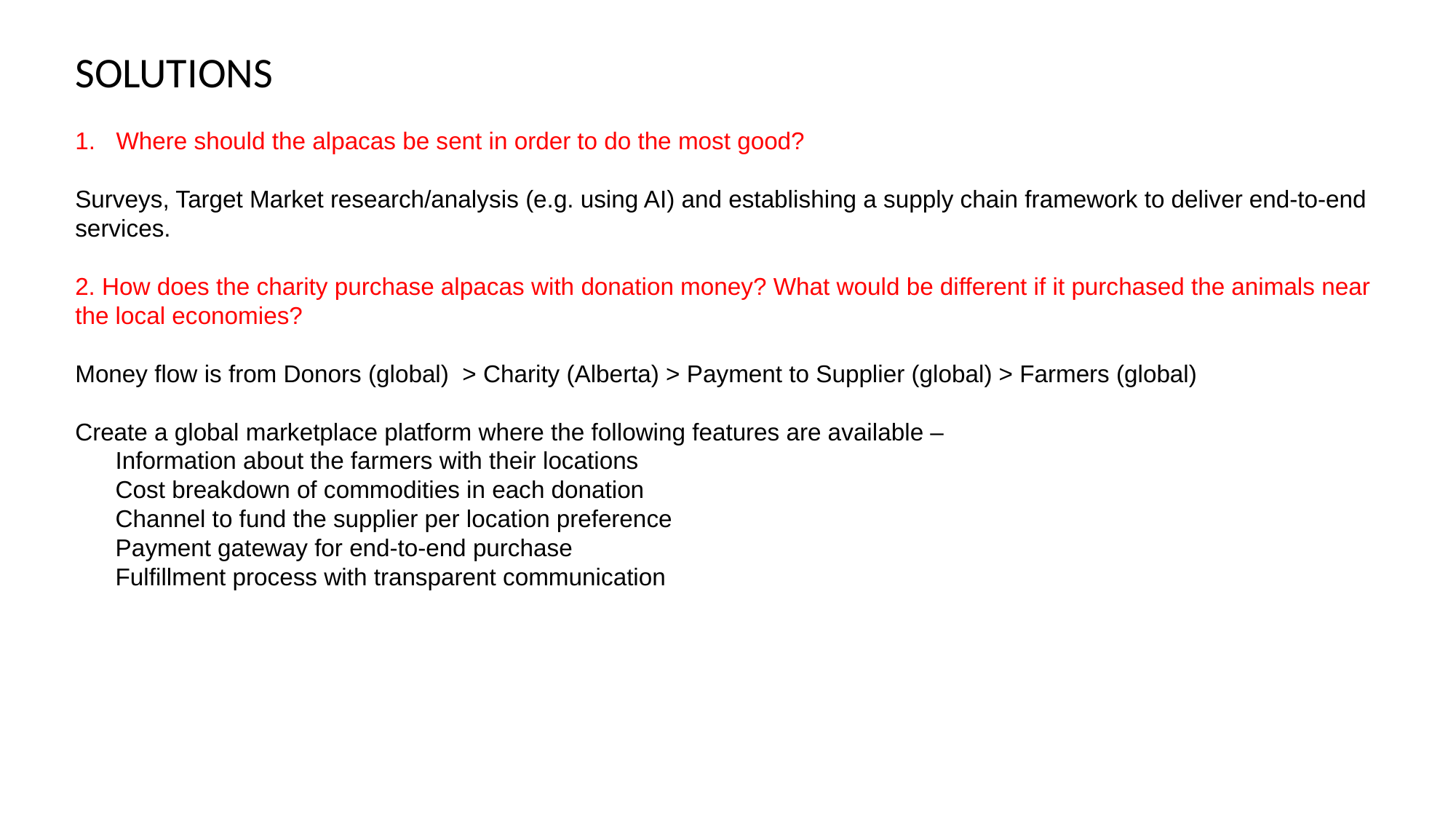

SOLUTIONS

Where should the alpacas be sent in order to do the most good?

Surveys, Target Market research/analysis (e.g. using AI) and establishing a supply chain framework to deliver end-to-end services.

2. How does the charity purchase alpacas with donation money? What would be different if it purchased the animals near the local economies?

Money flow is from Donors (global)  > Charity (Alberta) > Payment to Supplier (global) > Farmers (global)

Create a global marketplace platform where the following features are available –
      Information about the farmers with their locations
      Cost breakdown of commodities in each donation
      Channel to fund the supplier per location preference
      Payment gateway for end-to-end purchase
      Fulfillment process with transparent communication